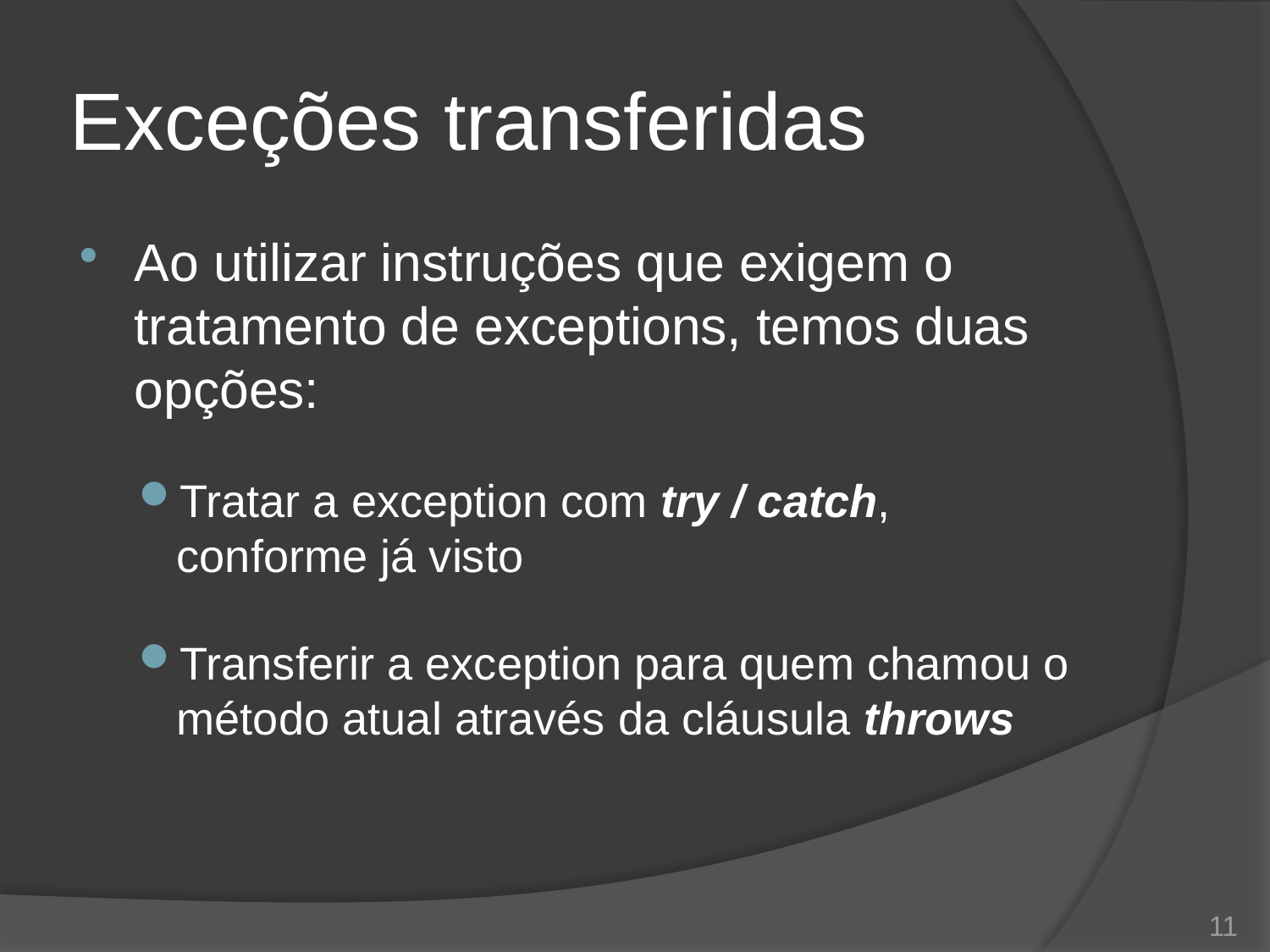

# Exceções transferidas
Ao utilizar instruções que exigem o tratamento de exceptions, temos duas opções:
Tratar a exception com try / catch, conforme já visto
Transferir a exception para quem chamou o método atual através da cláusula throws
11